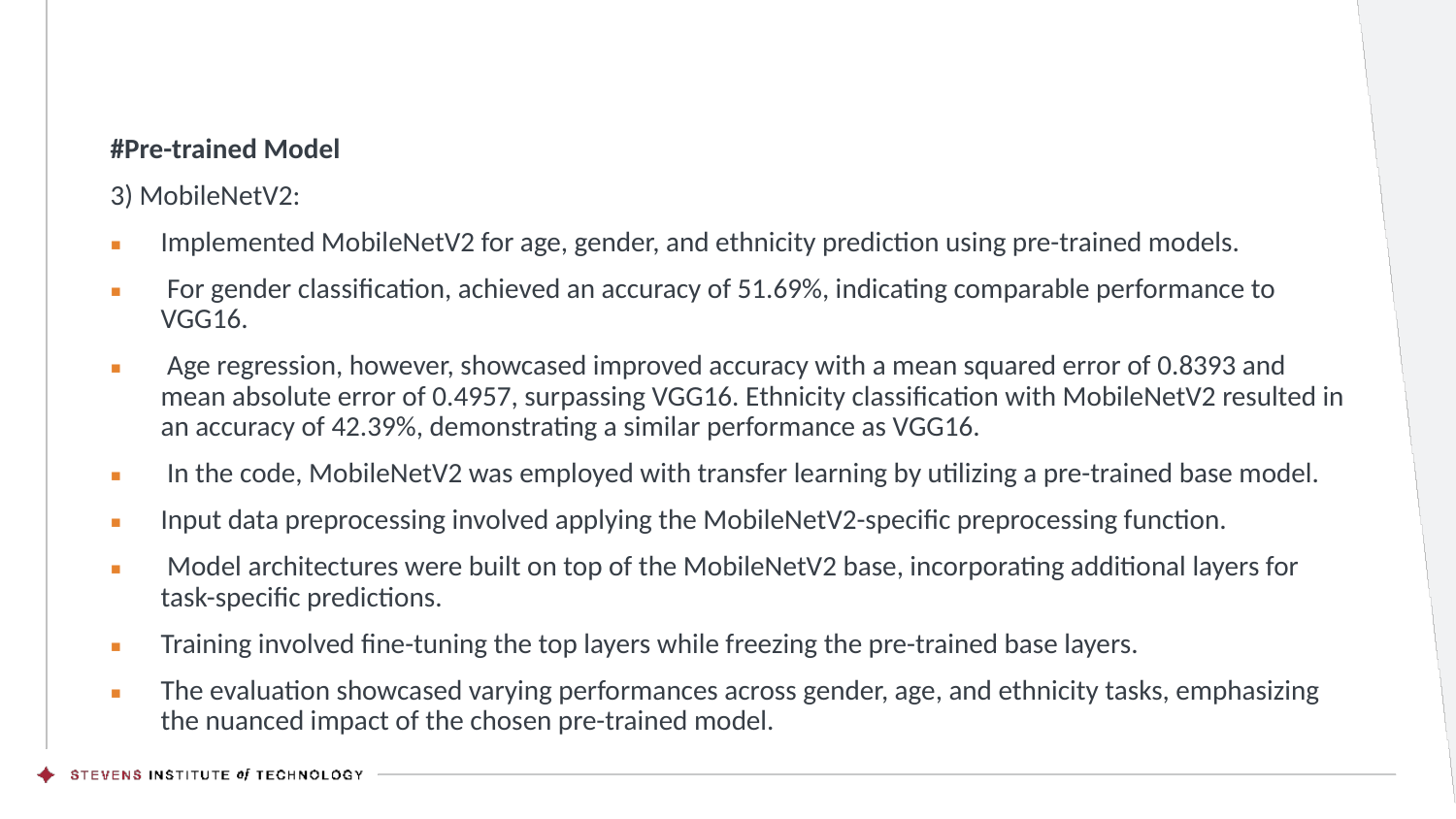

#Pre-trained Model
3) MobileNetV2:
Implemented MobileNetV2 for age, gender, and ethnicity prediction using pre-trained models.
 For gender classification, achieved an accuracy of 51.69%, indicating comparable performance to VGG16.
 Age regression, however, showcased improved accuracy with a mean squared error of 0.8393 and mean absolute error of 0.4957, surpassing VGG16. Ethnicity classification with MobileNetV2 resulted in an accuracy of 42.39%, demonstrating a similar performance as VGG16.
 In the code, MobileNetV2 was employed with transfer learning by utilizing a pre-trained base model.
Input data preprocessing involved applying the MobileNetV2-specific preprocessing function.
 Model architectures were built on top of the MobileNetV2 base, incorporating additional layers for task-specific predictions.
Training involved fine-tuning the top layers while freezing the pre-trained base layers.
The evaluation showcased varying performances across gender, age, and ethnicity tasks, emphasizing the nuanced impact of the chosen pre-trained model.